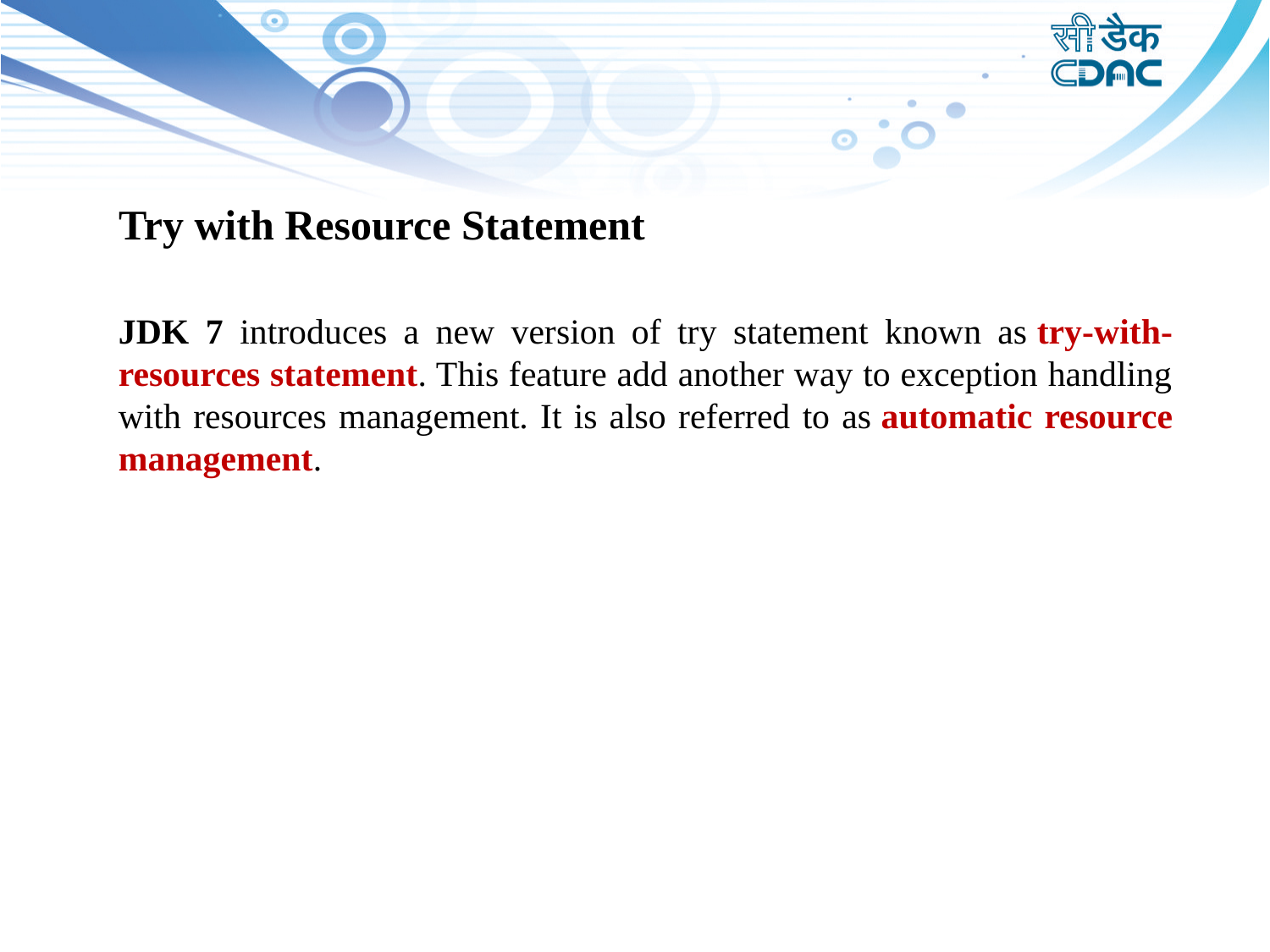

# Try with Resource Statement
JDK 7 introduces a new version of try statement known as try-with-resources statement. This feature add another way to exception handling with resources management. It is also referred to as automatic resource management.